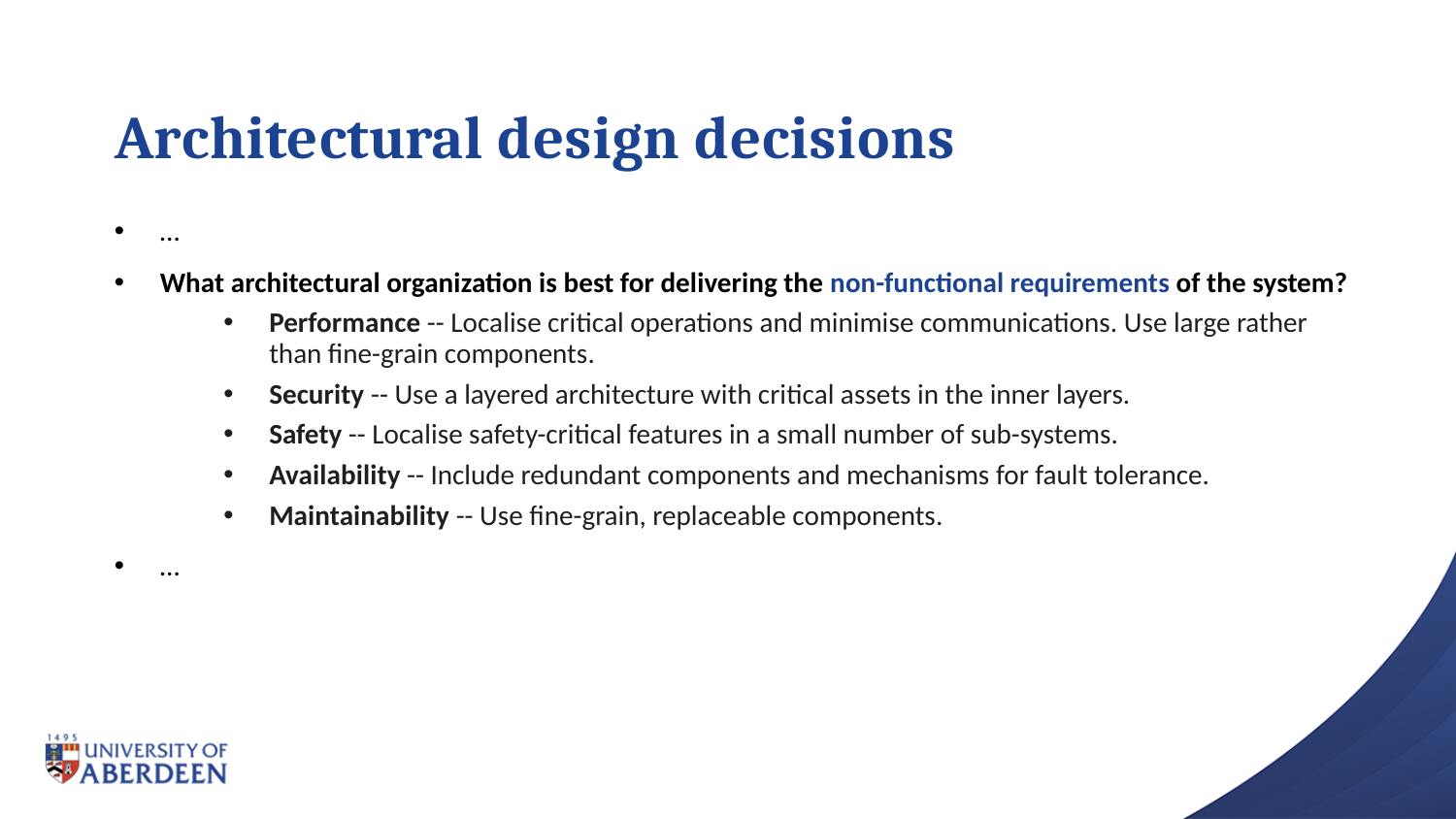

# Architectural design decisions
…
What architectural organization is best for delivering the non-functional requirements of the system?
Performance -- Localise critical operations and minimise communications. Use large rather than fine-grain components.
Security -- Use a layered architecture with critical assets in the inner layers.
Safety -- Localise safety-critical features in a small number of sub-systems.
Availability -- Include redundant components and mechanisms for fault tolerance.
Maintainability -- Use fine-grain, replaceable components.
…